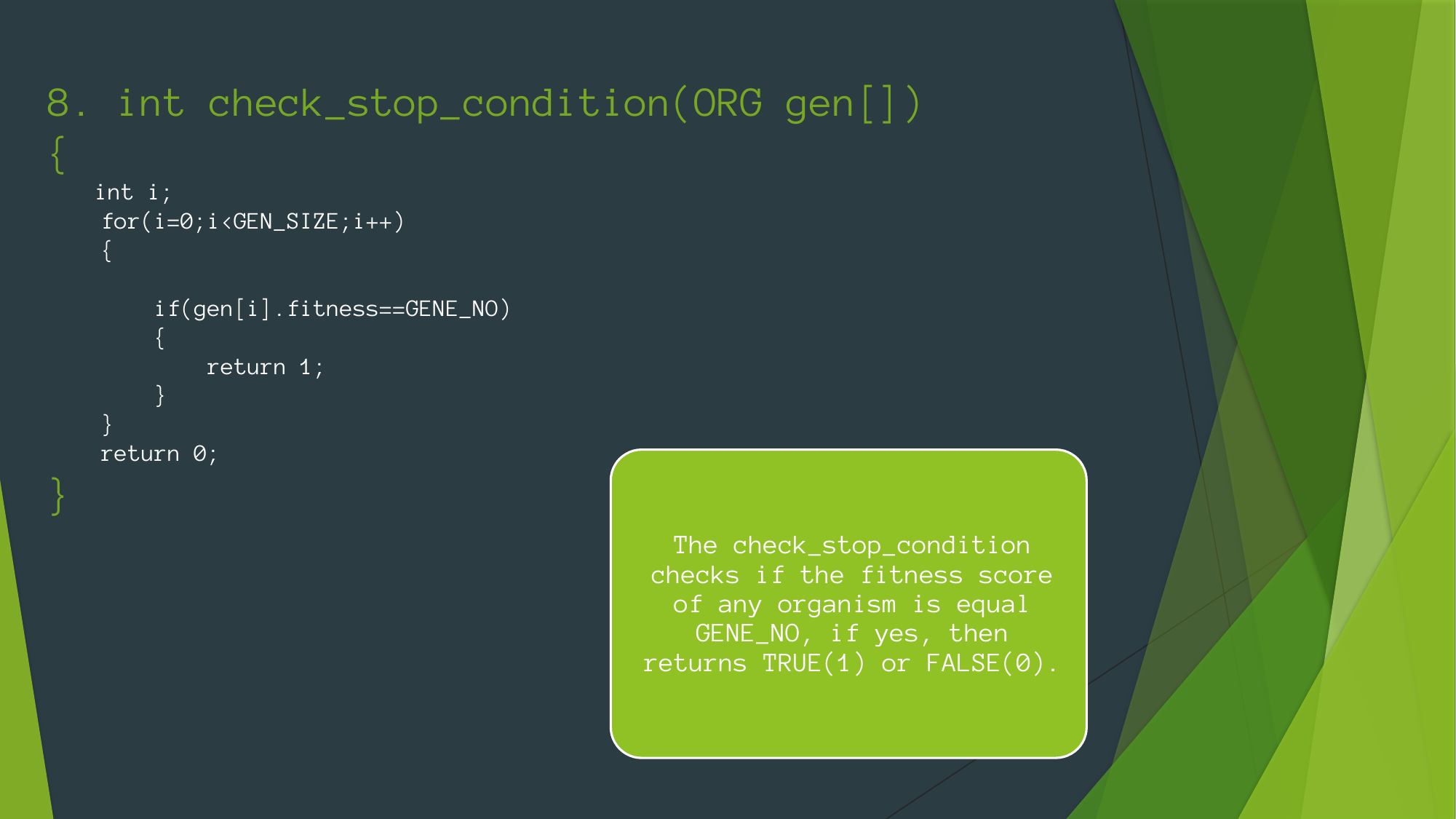

8. int check_stop_condition(ORG gen[])
{
    int i;
    for(i=0;i<GEN_SIZE;i++)
    {

        if(gen[i].fitness==GENE_NO)
        {
            return 1;
        }
    }
    return 0;
}
The check_stop_condition checks if the fitness score of any organism is equal GENE_NO, if yes, then returns TRUE(1) or FALSE(0).